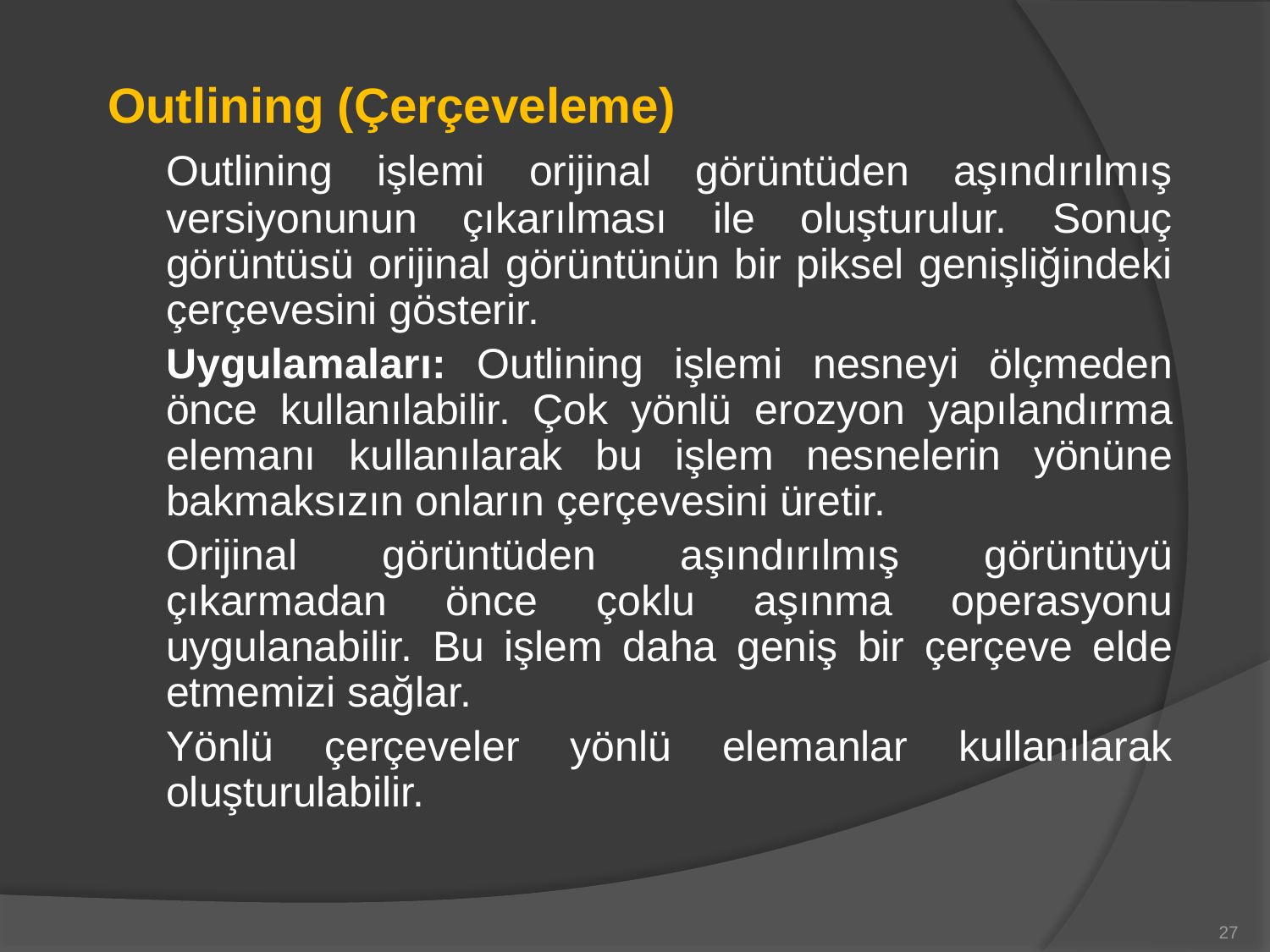

Outlining (Çerçeveleme)
	Outlining işlemi orijinal görüntüden aşındırılmış versiyonunun çıkarılması ile oluşturulur. Sonuç görüntüsü orijinal görüntünün bir piksel genişliğindeki çerçevesini gösterir.
	Uygulamaları: Outlining işlemi nesneyi ölçmeden önce kullanılabilir. Çok yönlü erozyon yapılandırma elemanı kullanılarak bu işlem nesnelerin yönüne bakmaksızın onların çerçevesini üretir.
	Orijinal görüntüden aşındırılmış görüntüyü çıkarmadan önce çoklu aşınma operasyonu uygulanabilir. Bu işlem daha geniş bir çerçeve elde etmemizi sağlar.
	Yönlü çerçeveler yönlü elemanlar kullanılarak oluşturulabilir.
27